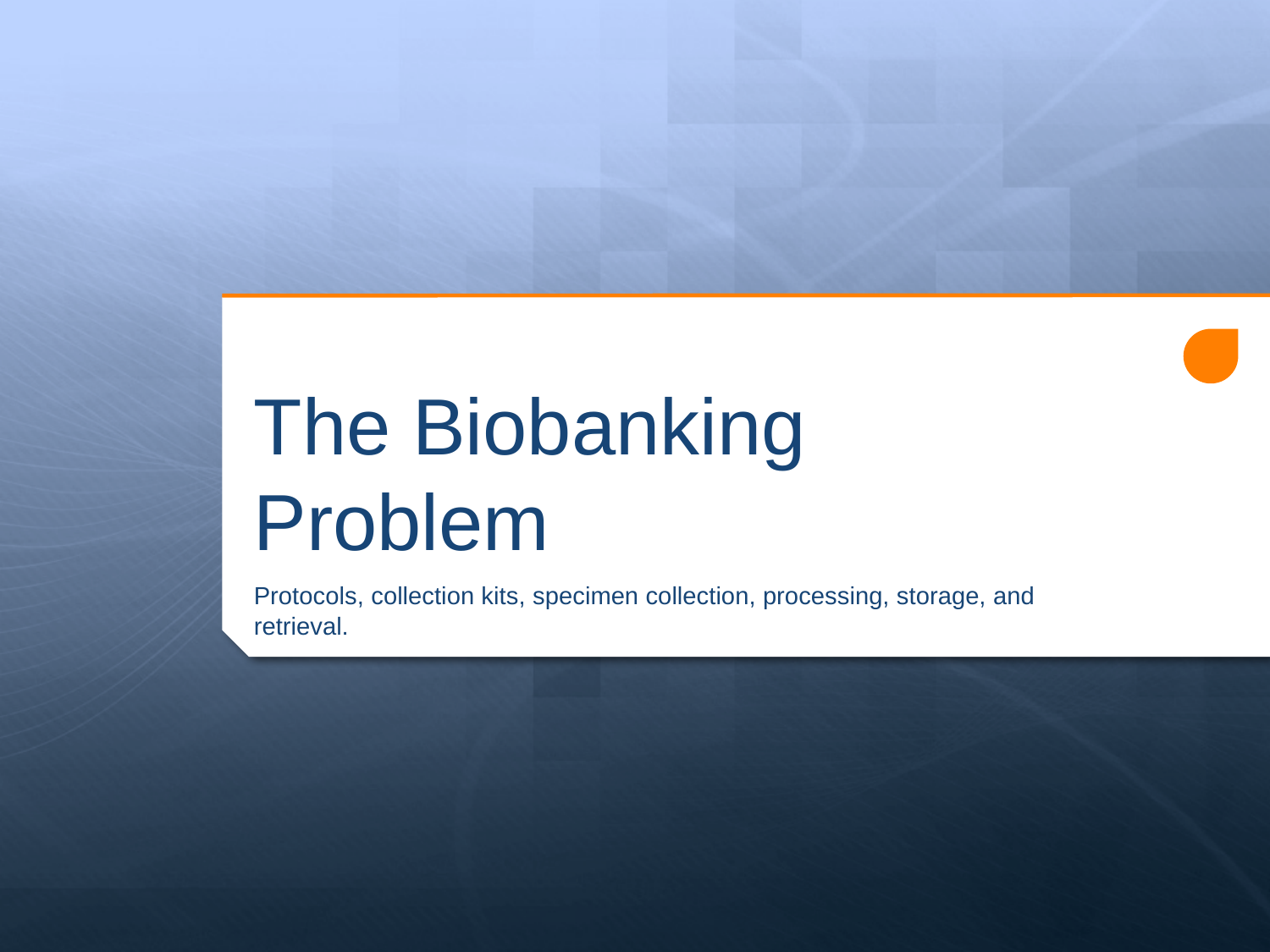

# The Biobanking Problem
Protocols, collection kits, specimen collection, processing, storage, and retrieval.